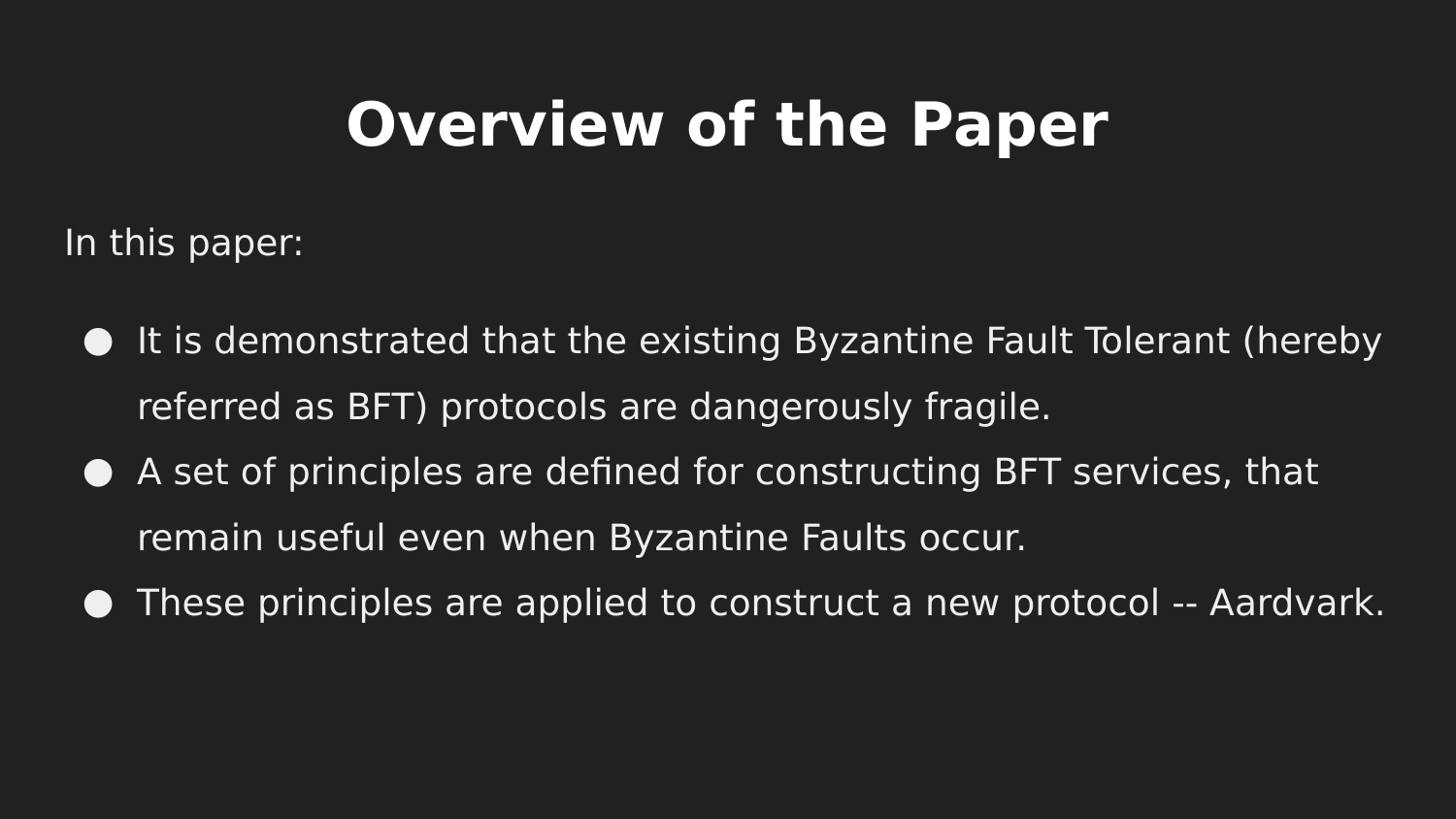

# Overview of the Paper
​In this paper:
It is demonstrated that the existing Byzantine Fault Tolerant (hereby referred as BFT) protocols are dangerously fragile.
A set of principles are defined for constructing BFT services, that remain useful even when Byzantine Faults occur.
These principles are applied to construct a new protocol -- Aardvark.